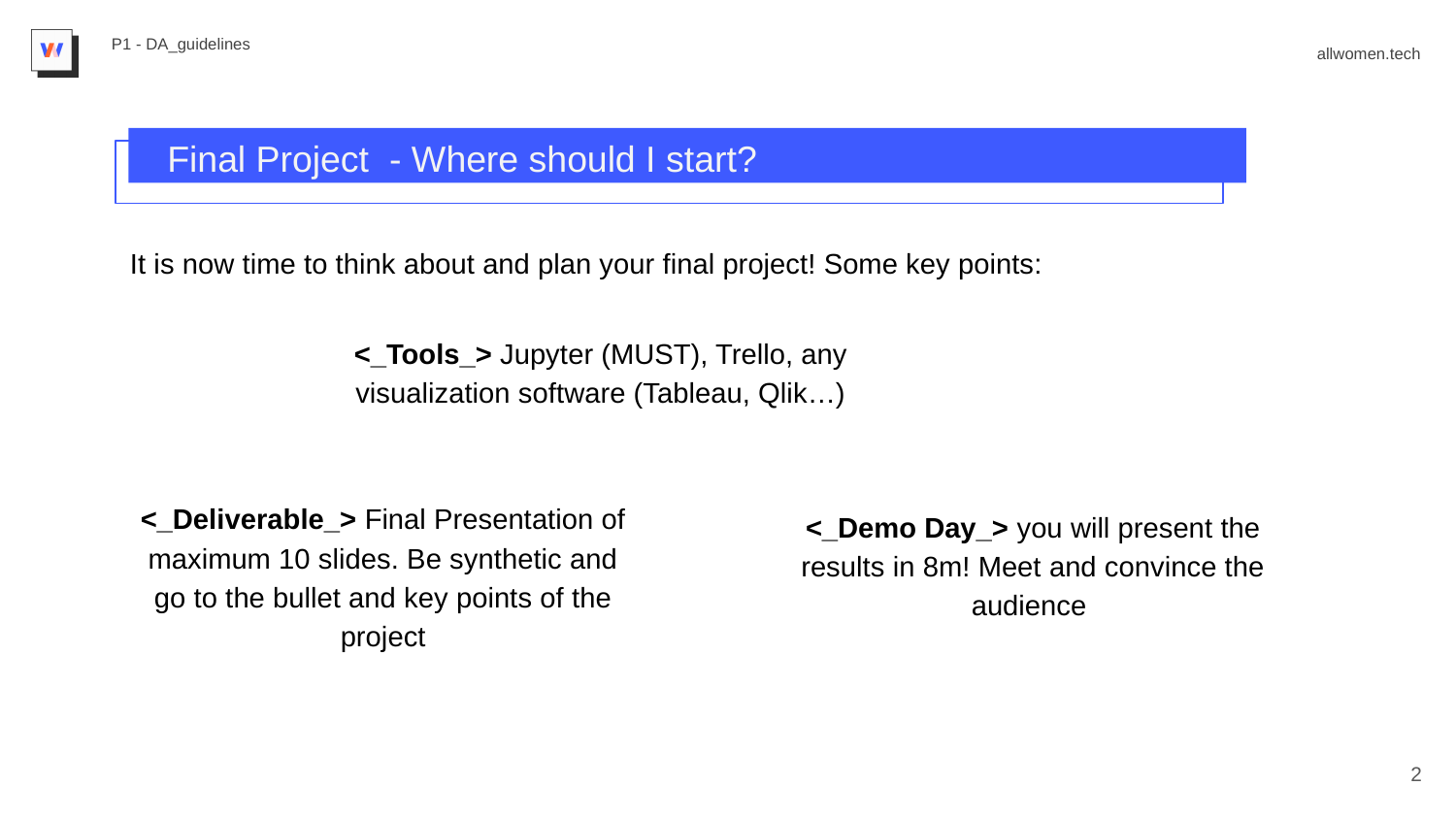

Final Project  - Where should I start?

It is now time to think about and plan your final project! Some key points:

<_Tools_> Jupyter (MUST), Trello, any visualization software (Tableau, Qlik…)
<_Deliverable_> Final Presentation of maximum 10 slides. Be synthetic and go to the bullet and key points of the project
<_Demo Day_> you will present the results in 8m! Meet and convince the audience
2